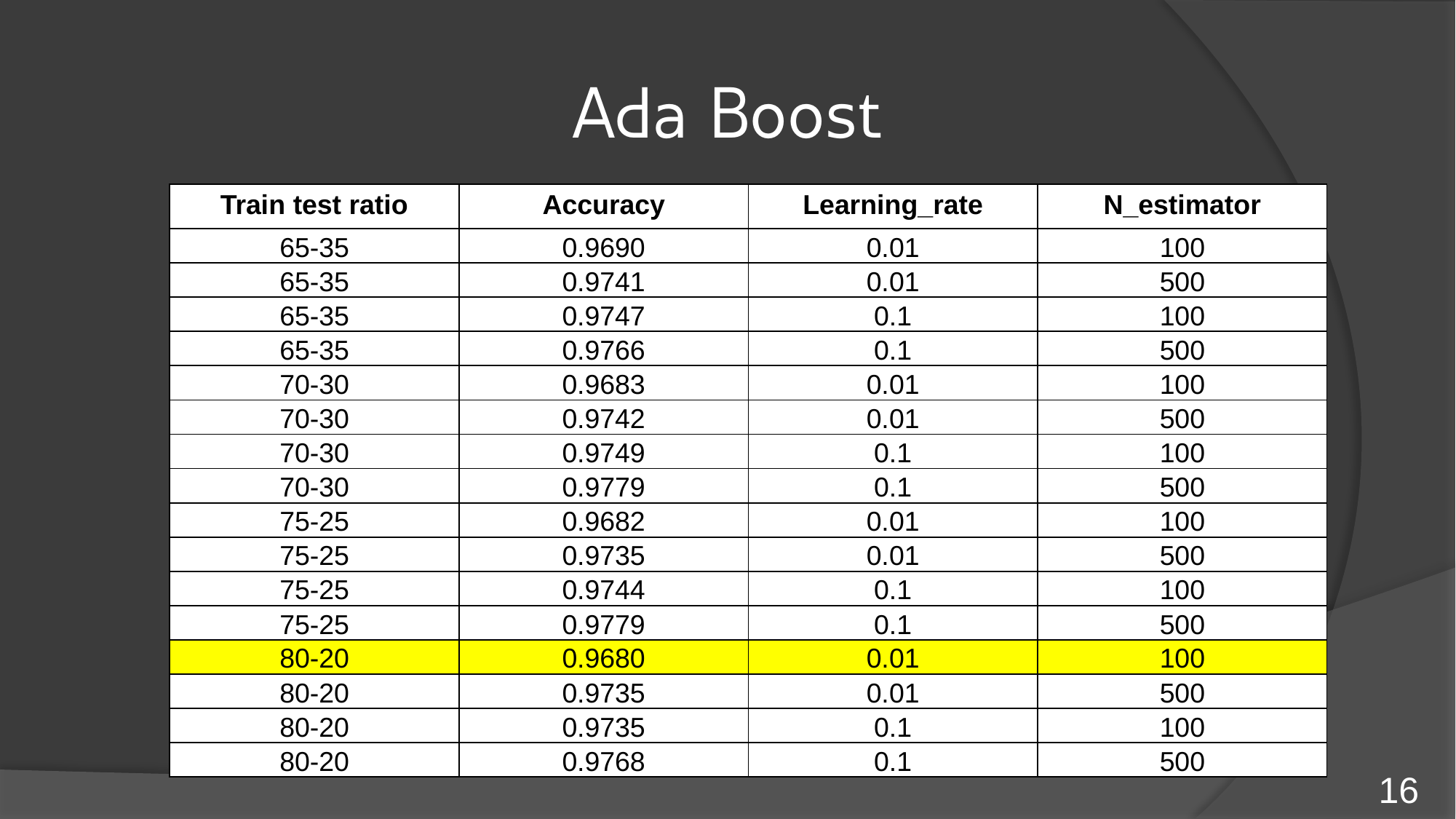

Ada Boost
| Train test ratio | Accuracy | Learning\_rate | N\_estimator |
| --- | --- | --- | --- |
| 65-35 | 0.9690 | 0.01 | 100 |
| 65-35 | 0.9741 | 0.01 | 500 |
| 65-35 | 0.9747 | 0.1 | 100 |
| 65-35 | 0.9766 | 0.1 | 500 |
| 70-30 | 0.9683 | 0.01 | 100 |
| 70-30 | 0.9742 | 0.01 | 500 |
| 70-30 | 0.9749 | 0.1 | 100 |
| 70-30 | 0.9779 | 0.1 | 500 |
| 75-25 | 0.9682 | 0.01 | 100 |
| 75-25 | 0.9735 | 0.01 | 500 |
| 75-25 | 0.9744 | 0.1 | 100 |
| 75-25 | 0.9779 | 0.1 | 500 |
| 80-20 | 0.9680 | 0.01 | 100 |
| 80-20 | 0.9735 | 0.01 | 500 |
| 80-20 | 0.9735 | 0.1 | 100 |
| 80-20 | 0.9768 | 0.1 | 500 |
16